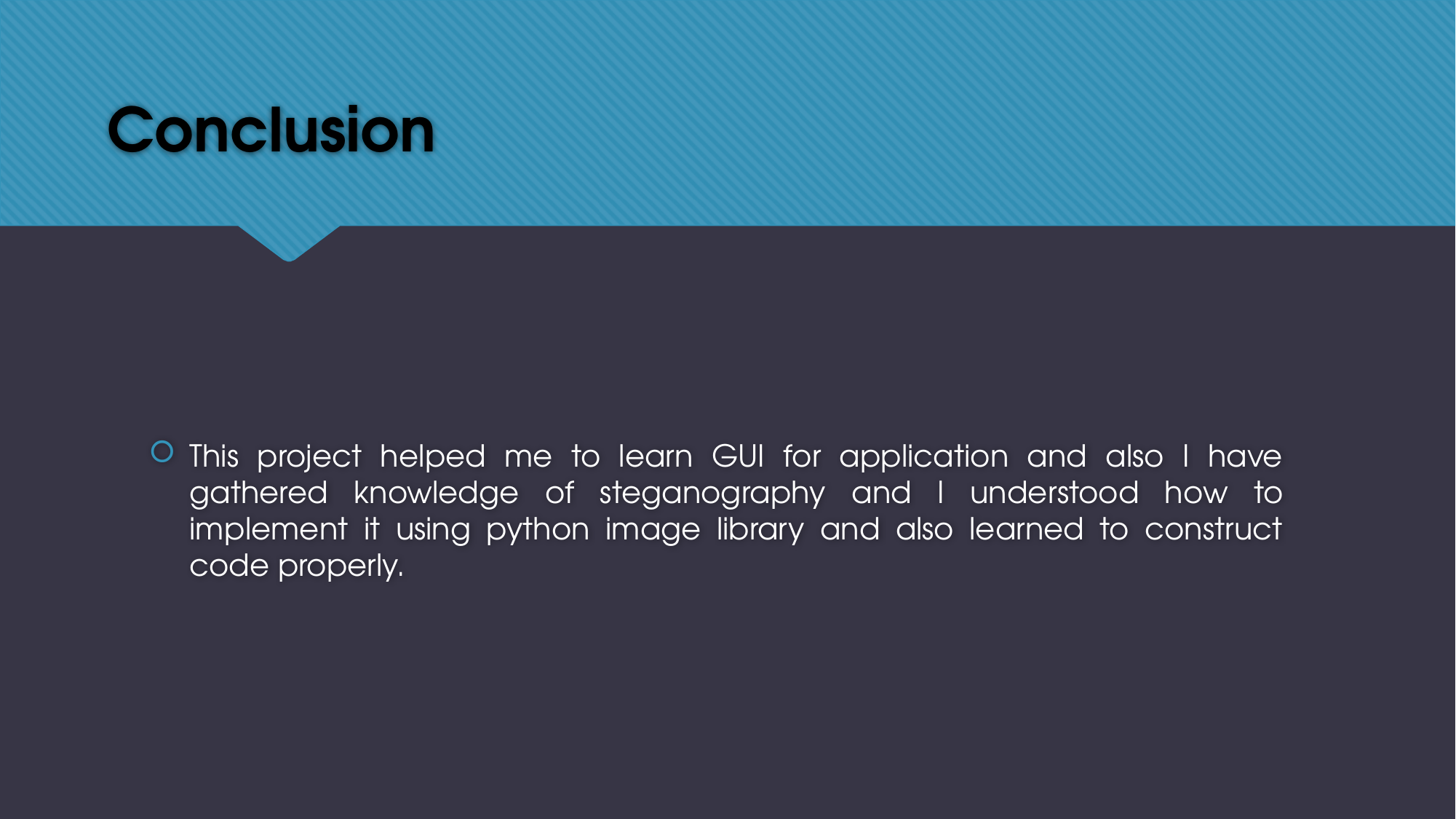

# Conclusion
This project helped me to learn GUI for application and also I have gathered knowledge of steganography and I understood how to implement it using python image library and also learned to construct code properly.